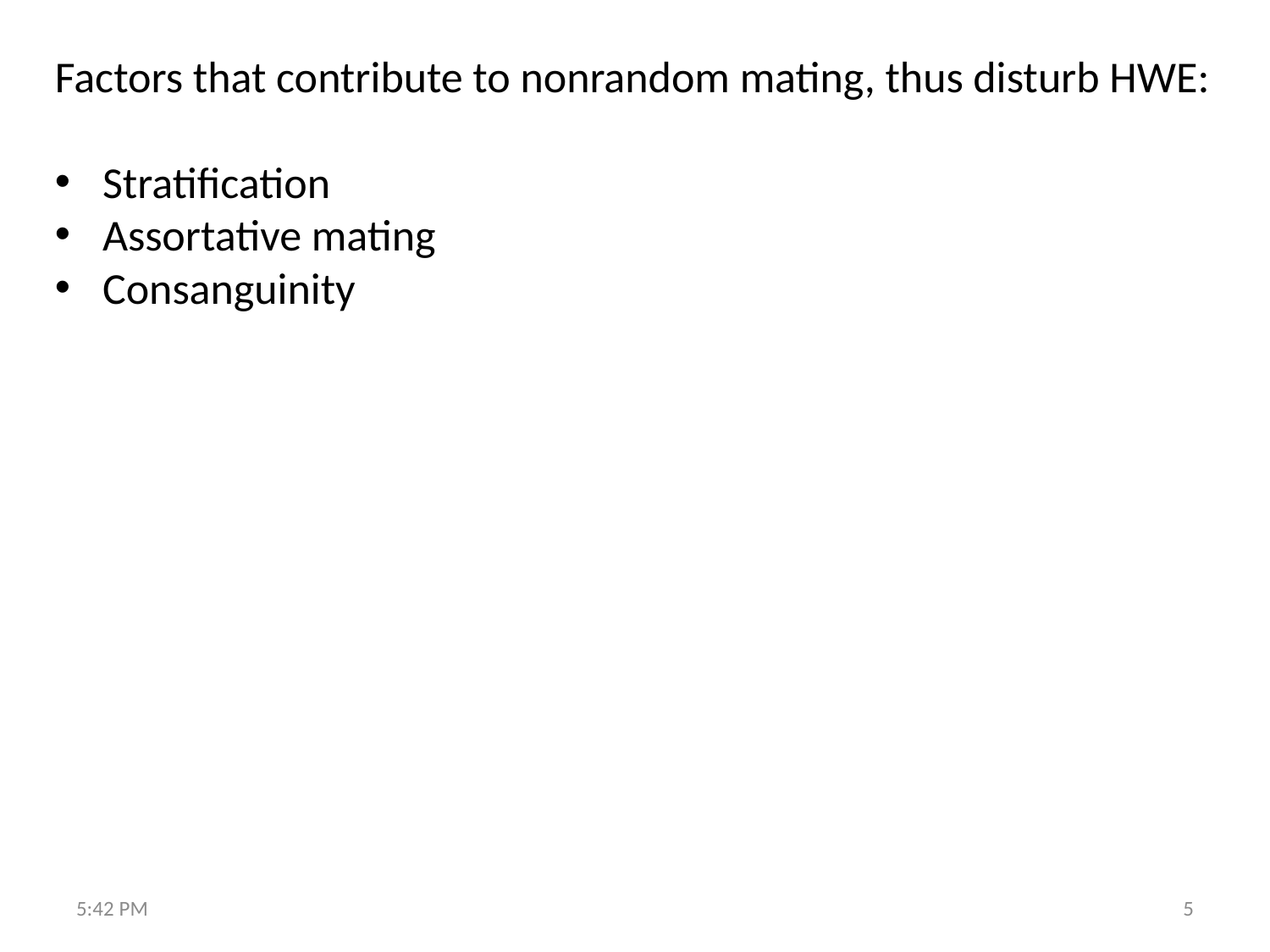

Factors that contribute to nonrandom mating, thus disturb HWE:

Stratification
Assortative mating
Consanguinity
5:42 PM
5